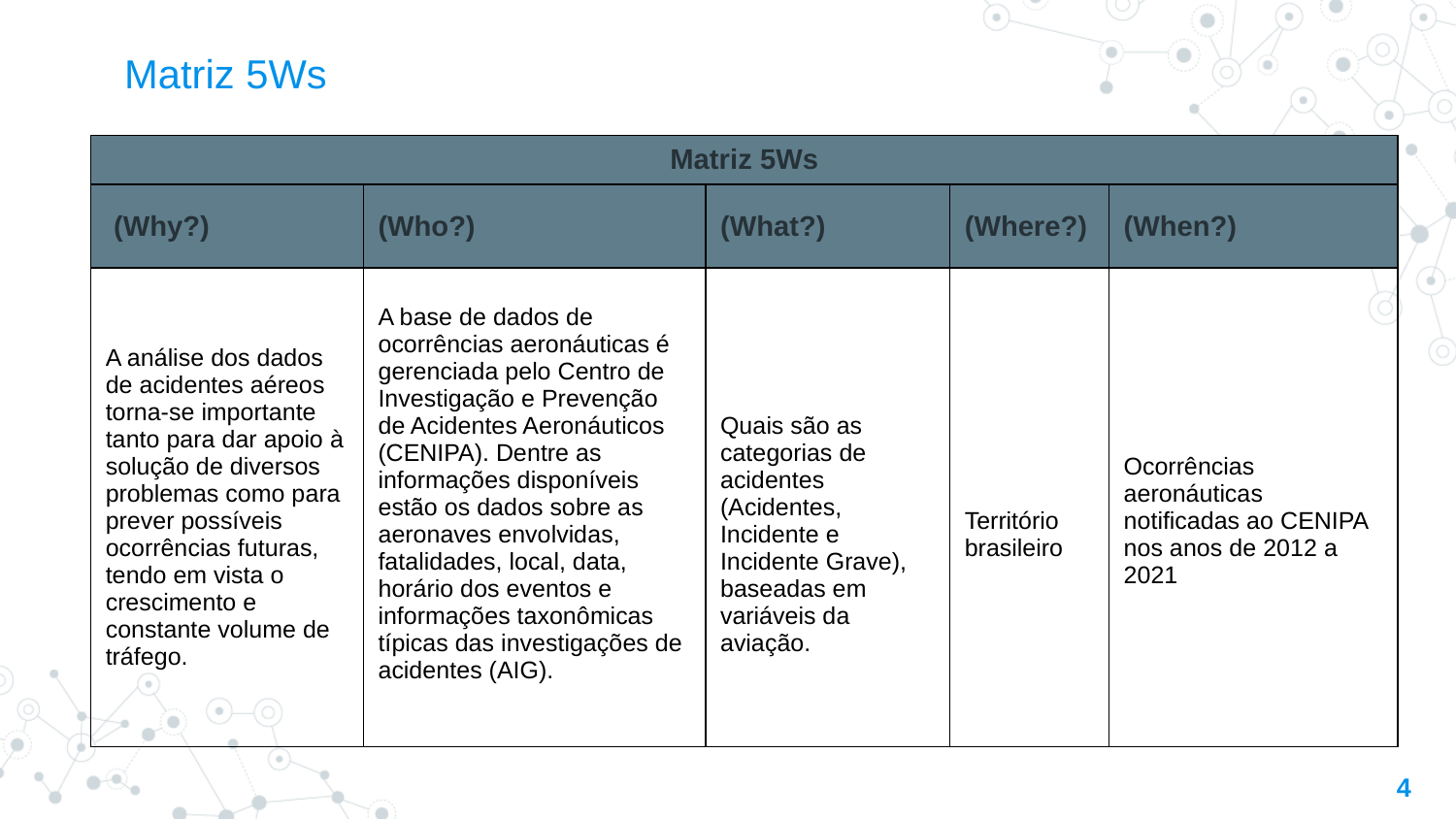

# Matriz 5Ws
| Matriz 5Ws |  |  |  |  |
| --- | --- | --- | --- | --- |
| (Why?) | (Who?) | (What?) | (Where?) | (When?) |
| A análise dos dados de acidentes aéreos torna-se importante tanto para dar apoio à solução de diversos problemas como para prever possíveis ocorrências futuras, tendo em vista o crescimento e constante volume de tráfego. | A base de dados de ocorrências aeronáuticas é gerenciada pelo Centro de Investigação e Prevenção de Acidentes Aeronáuticos (CENIPA). Dentre as informações disponíveis estão os dados sobre as aeronaves envolvidas, fatalidades, local, data, horário dos eventos e informações taxonômicas típicas das investigações de acidentes (AIG). | Quais são as categorias de acidentes (Acidentes, Incidente e Incidente Grave), baseadas em variáveis da aviação. | Território brasileiro | Ocorrências aeronáuticas notificadas ao CENIPA nos anos de 2012 a 2021 |

4